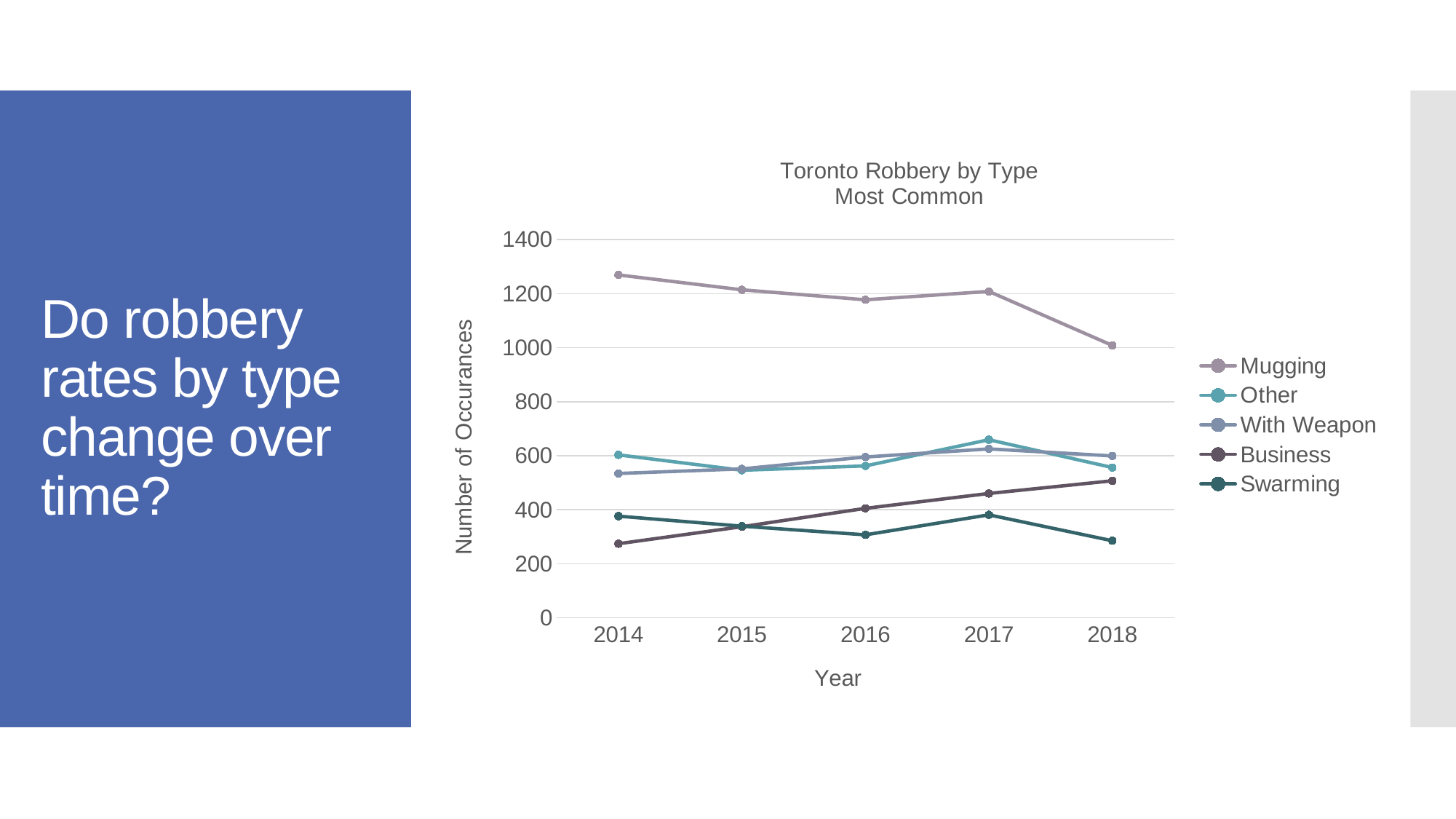

# Do robbery rates by type change over time?

### Chart: Toronto Robbery by Type
Most Common

| Category | Mugging | Other | With Weapon | Business | Swarming |
|---|---|---|---|---|---|
| 2014 | 1269.0 | 603.0 | 534.0 | 274.0 | 376.0 |
| 2015 | 1214.0 | 546.0 | 551.0 | 337.0 | 339.0 |
| 2016 | 1177.0 | 562.0 | 595.0 | 405.0 | 307.0 |
| 2017 | 1208.0 | 659.0 | 625.0 | 460.0 | 381.0 |
| 2018 | 1008.0 | 556.0 | 599.0 | 507.0 | 285.0 |